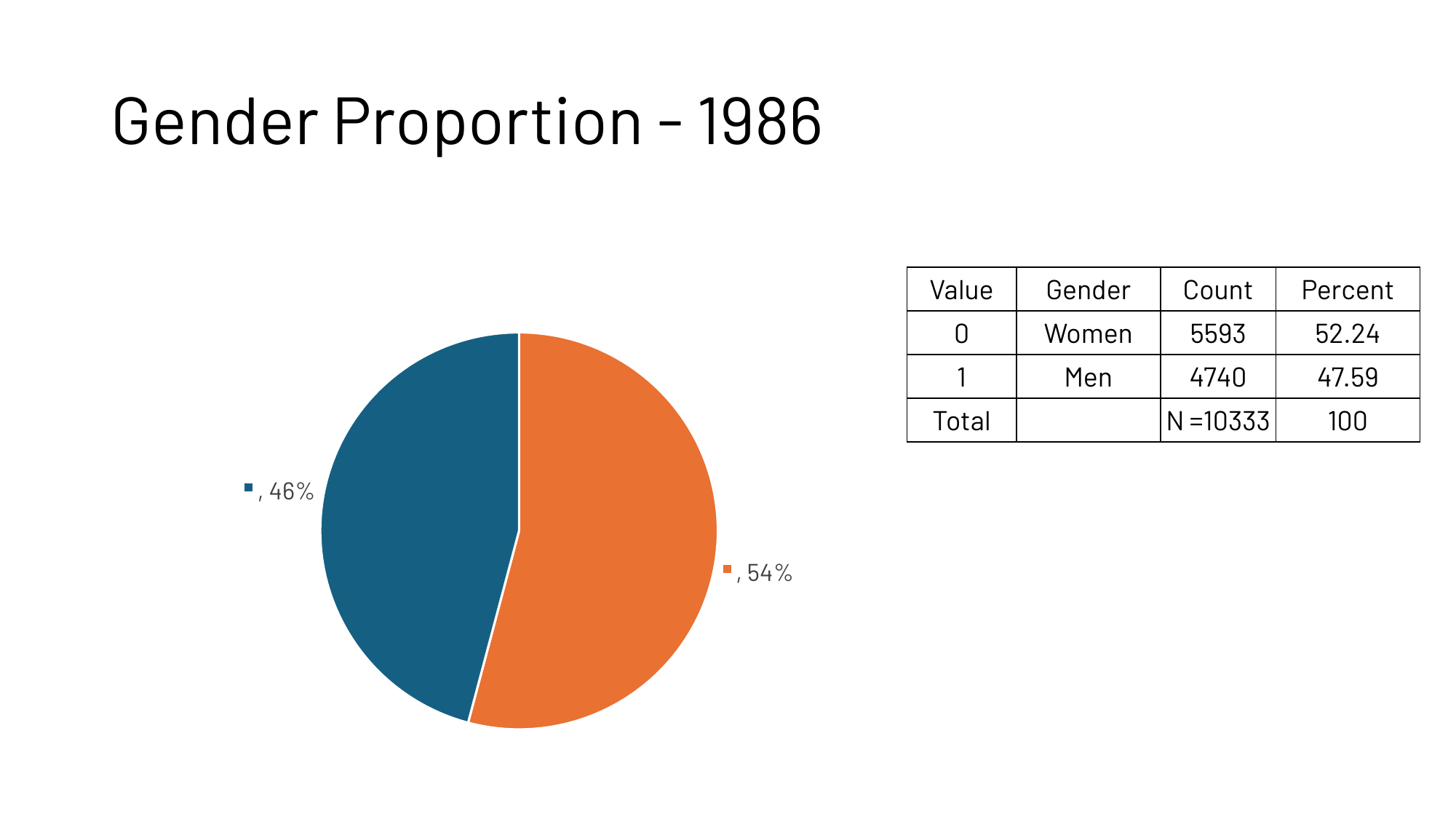

# Gender Proportion - 1986

### Chart

| Category |  |  |
|---|---|---|
| Women | 5593.0 | 54.13 |
| Men | 4740.0 | 45.87 |
| Value | Gender | Count | Percent |
| --- | --- | --- | --- |
| 0 | Women | 5593 | 52.24 |
| 1 | Men | 4740 | 47.59 |
| Total |  | N =10333 | 100 |